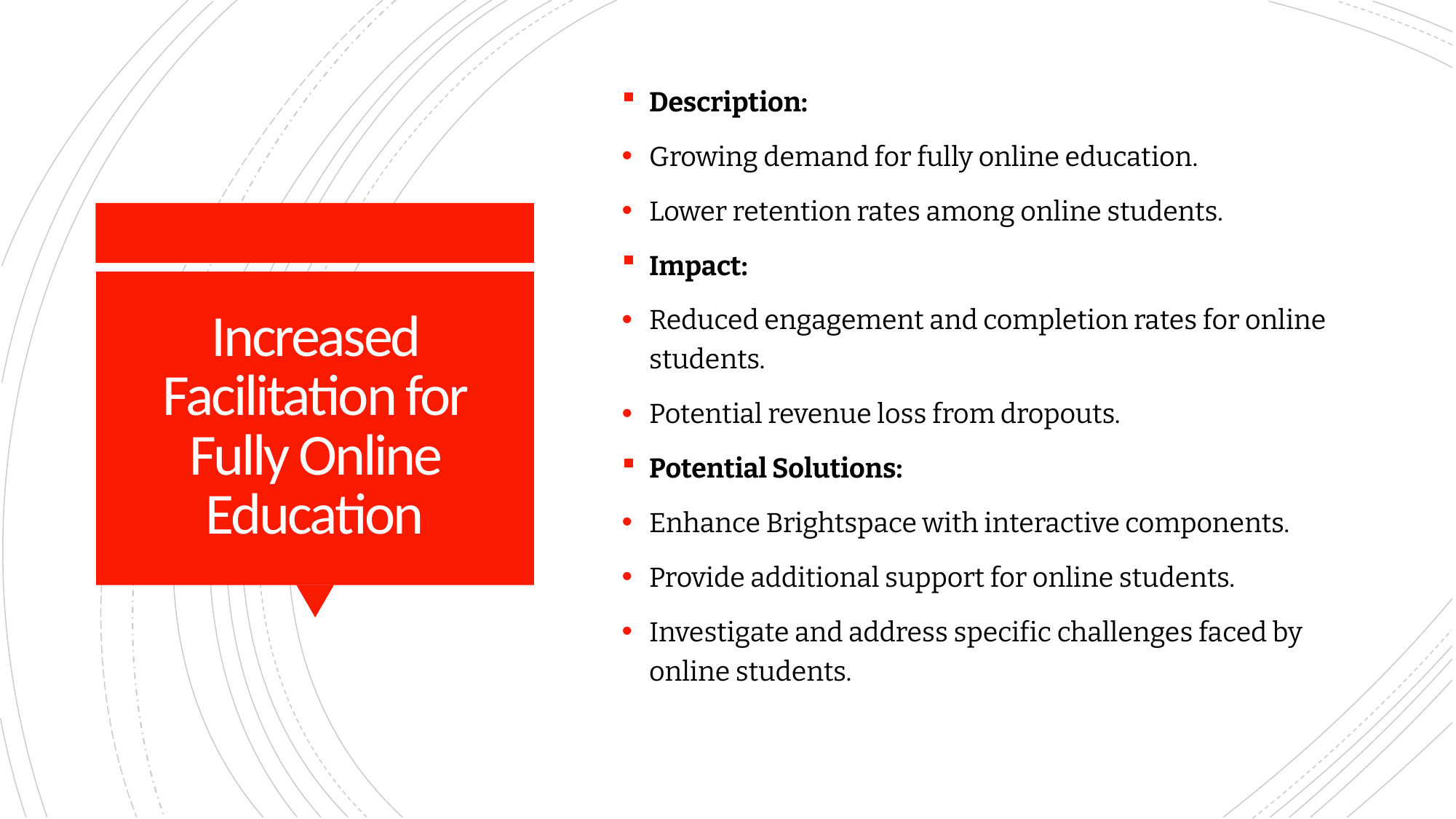

Description:
Growing demand for fully online education.
Lower retention rates among online students.
Impact:
Reduced engagement and completion rates for online students.
Potential revenue loss from dropouts.
Potential Solutions:
Enhance Brightspace with interactive components.
Provide additional support for online students.
Investigate and address specific challenges faced by online students.

# Increased Facilitation for Fully Online Education